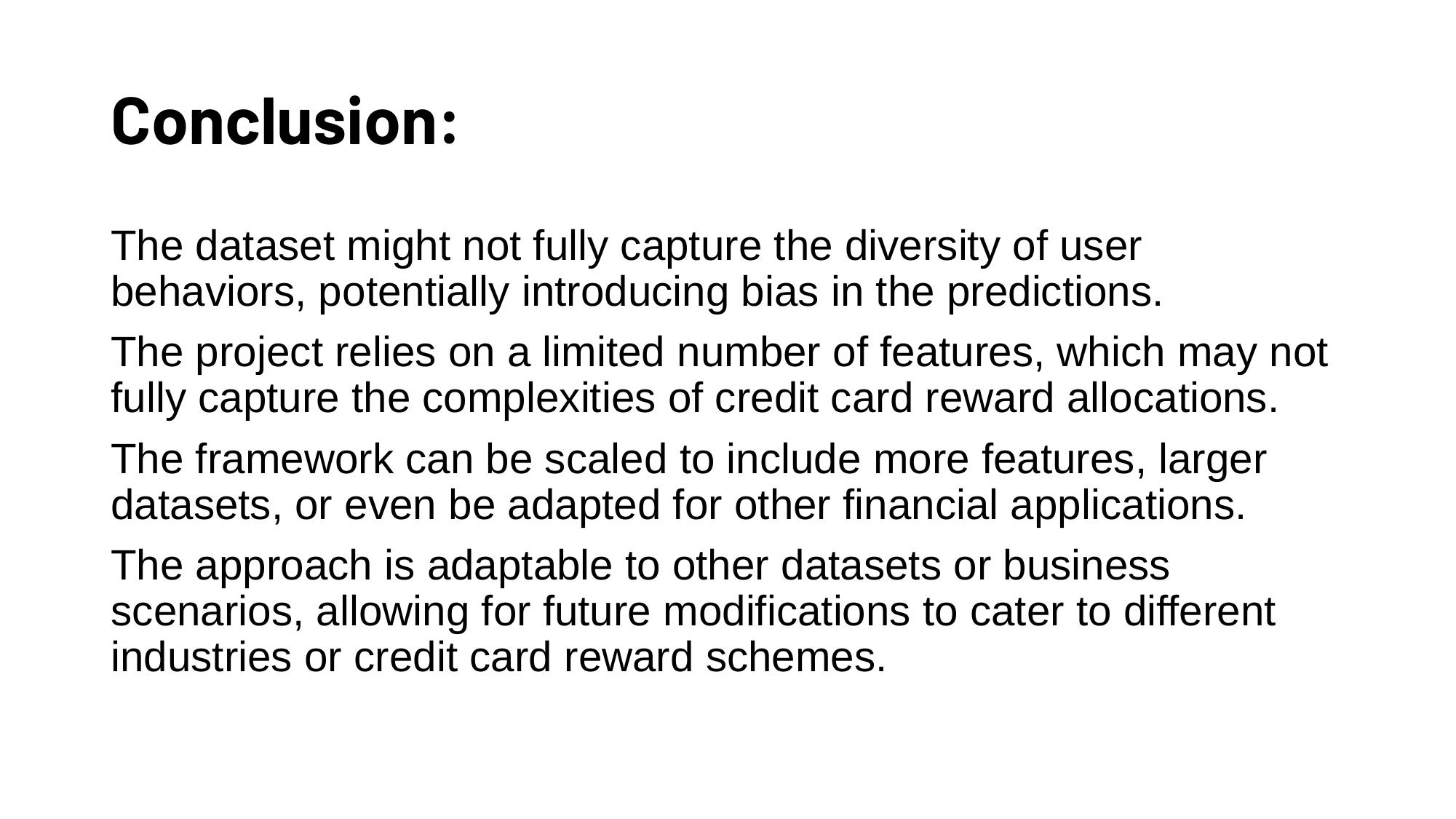

# Conclusion:
The dataset might not fully capture the diversity of user behaviors, potentially introducing bias in the predictions.
The project relies on a limited number of features, which may not fully capture the complexities of credit card reward allocations.
The framework can be scaled to include more features, larger datasets, or even be adapted for other financial applications.
The approach is adaptable to other datasets or business scenarios, allowing for future modifications to cater to different industries or credit card reward schemes.